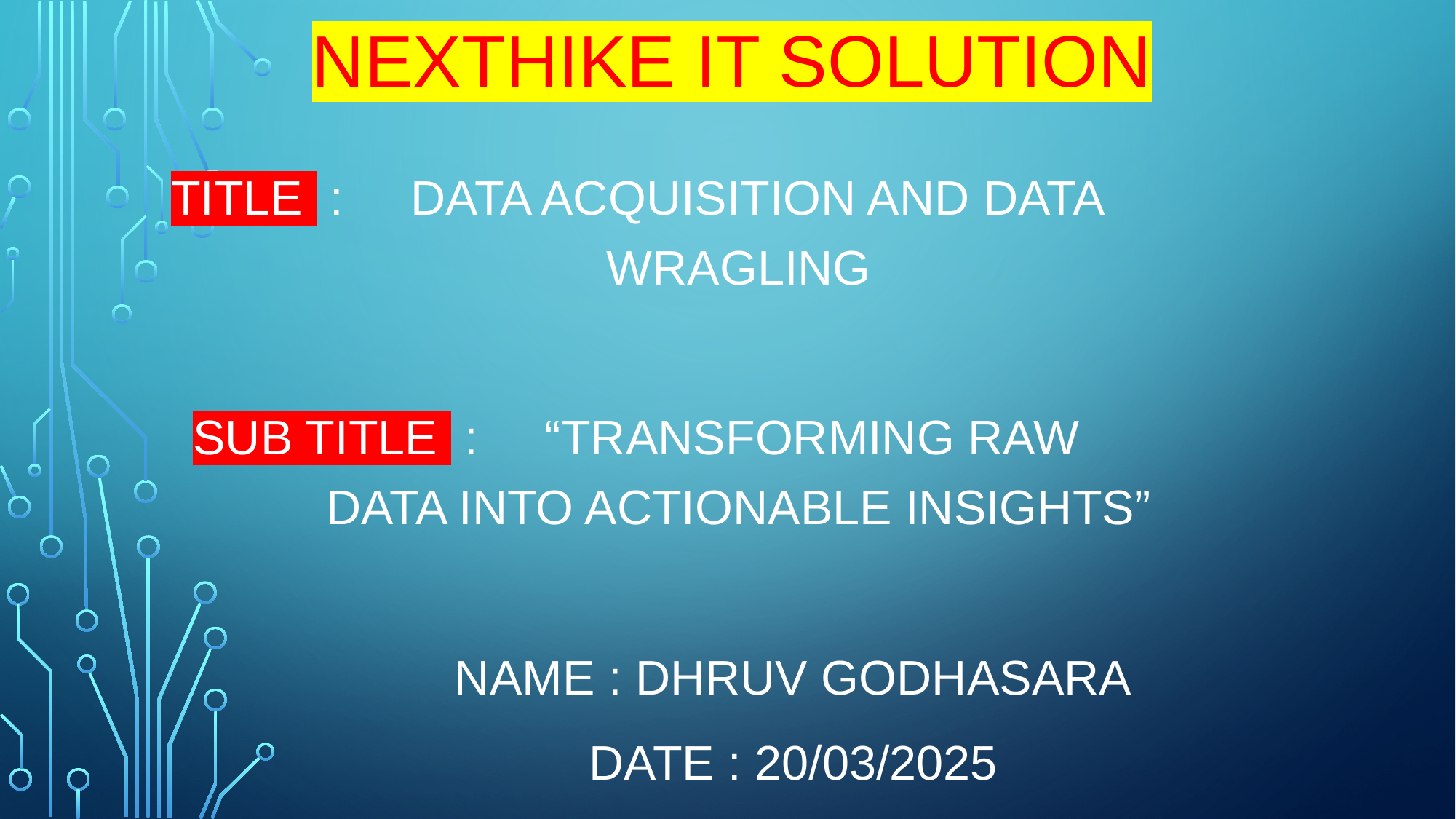

# Nexthike it solution
Title  :     Data acquisition and data        	wragling

Sub Title  :     “Transforming raw 		data into actionable insights”

		Name : Dhruv godhasara
		date : 20/03/2025